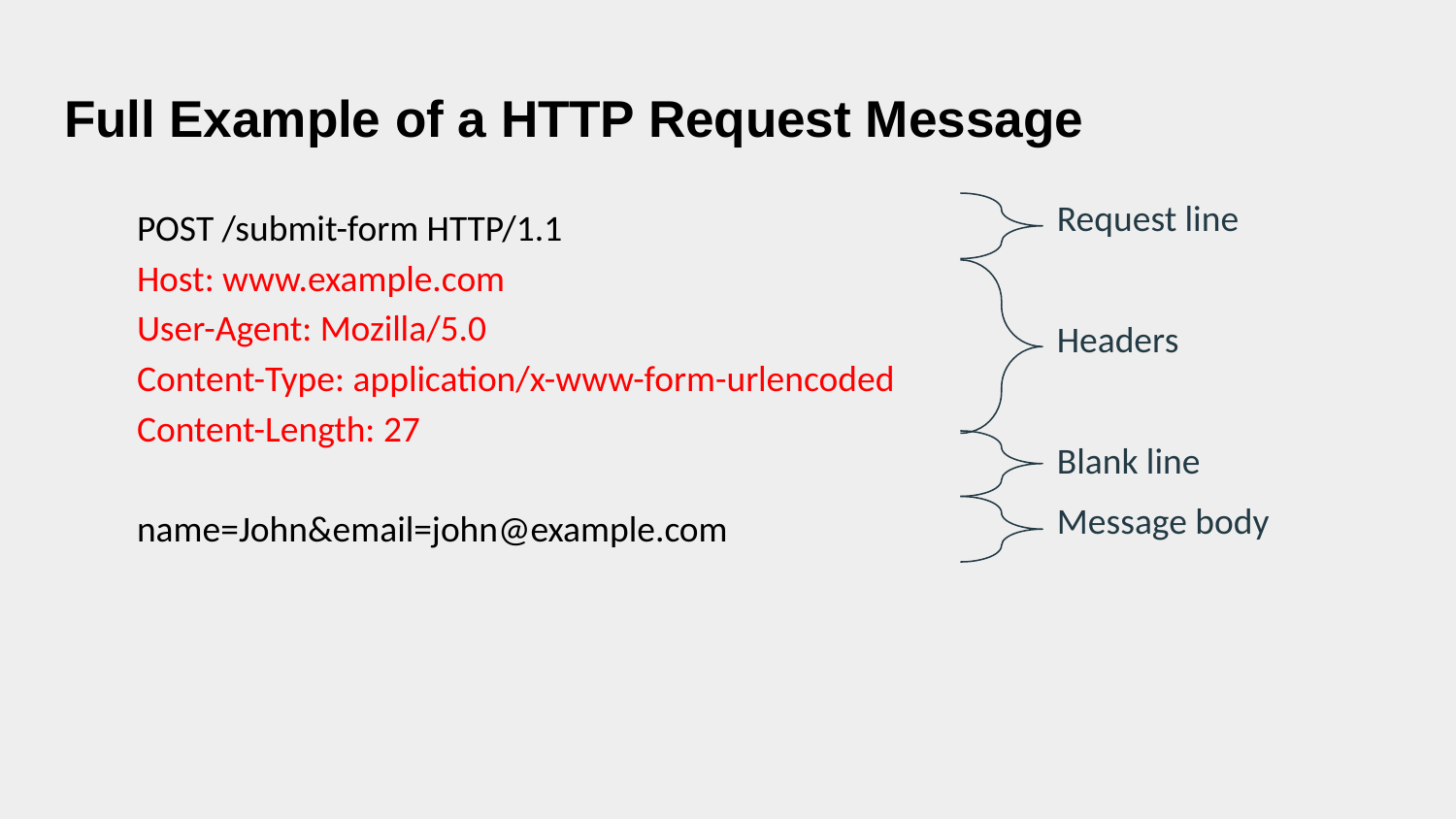

# Full Example of a HTTP Request Message
Request line
POST /submit-form HTTP/1.1
Host: www.example.com
User-Agent: Mozilla/5.0
Content-Type: application/x-www-form-urlencoded
Content-Length: 27

name=John&email=john@example.com

Headers
Blank line

Message body